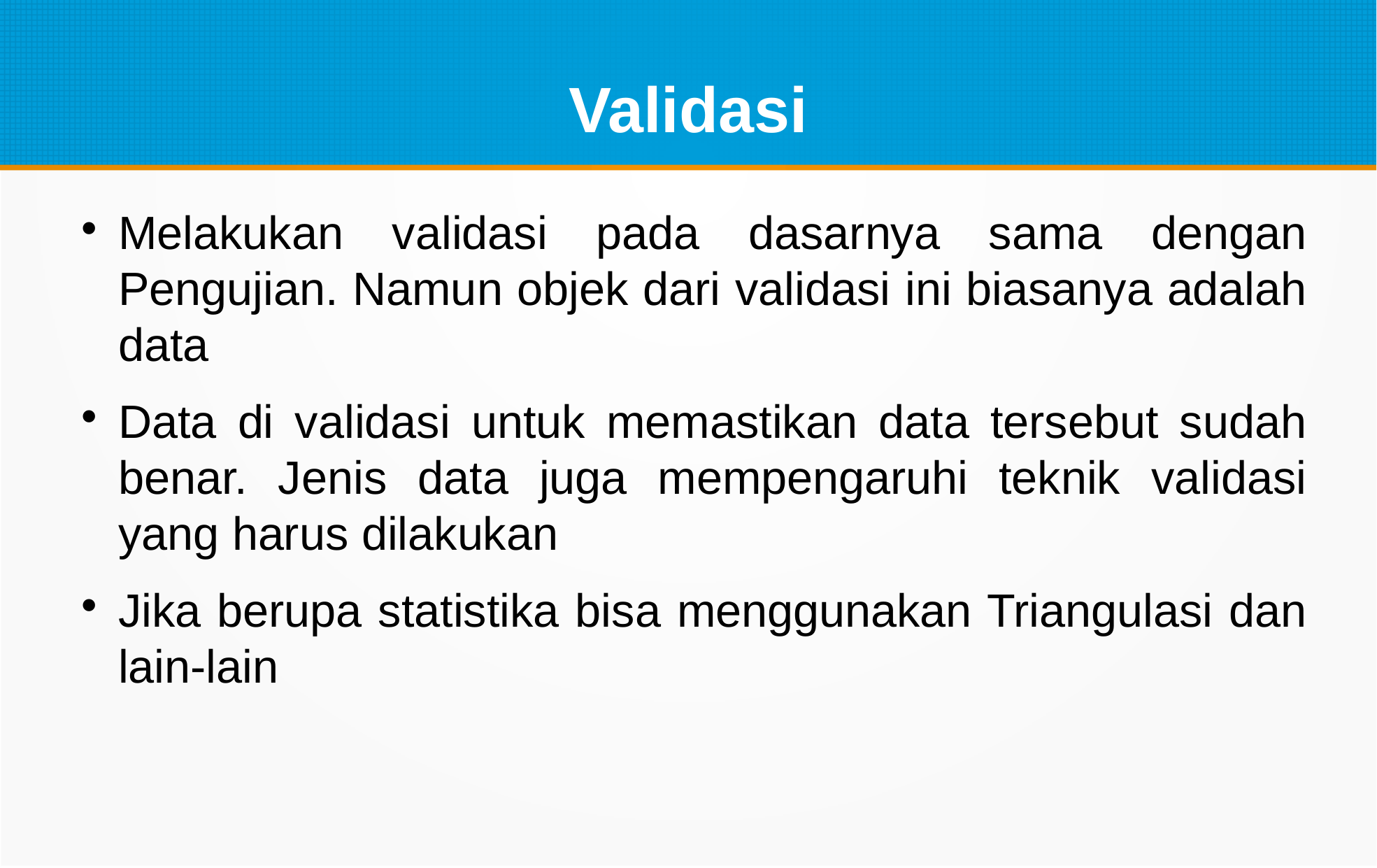

Validasi
Melakukan validasi pada dasarnya sama dengan Pengujian. Namun objek dari validasi ini biasanya adalah data
Data di validasi untuk memastikan data tersebut sudah benar. Jenis data juga mempengaruhi teknik validasi yang harus dilakukan
Jika berupa statistika bisa menggunakan Triangulasi dan lain-lain